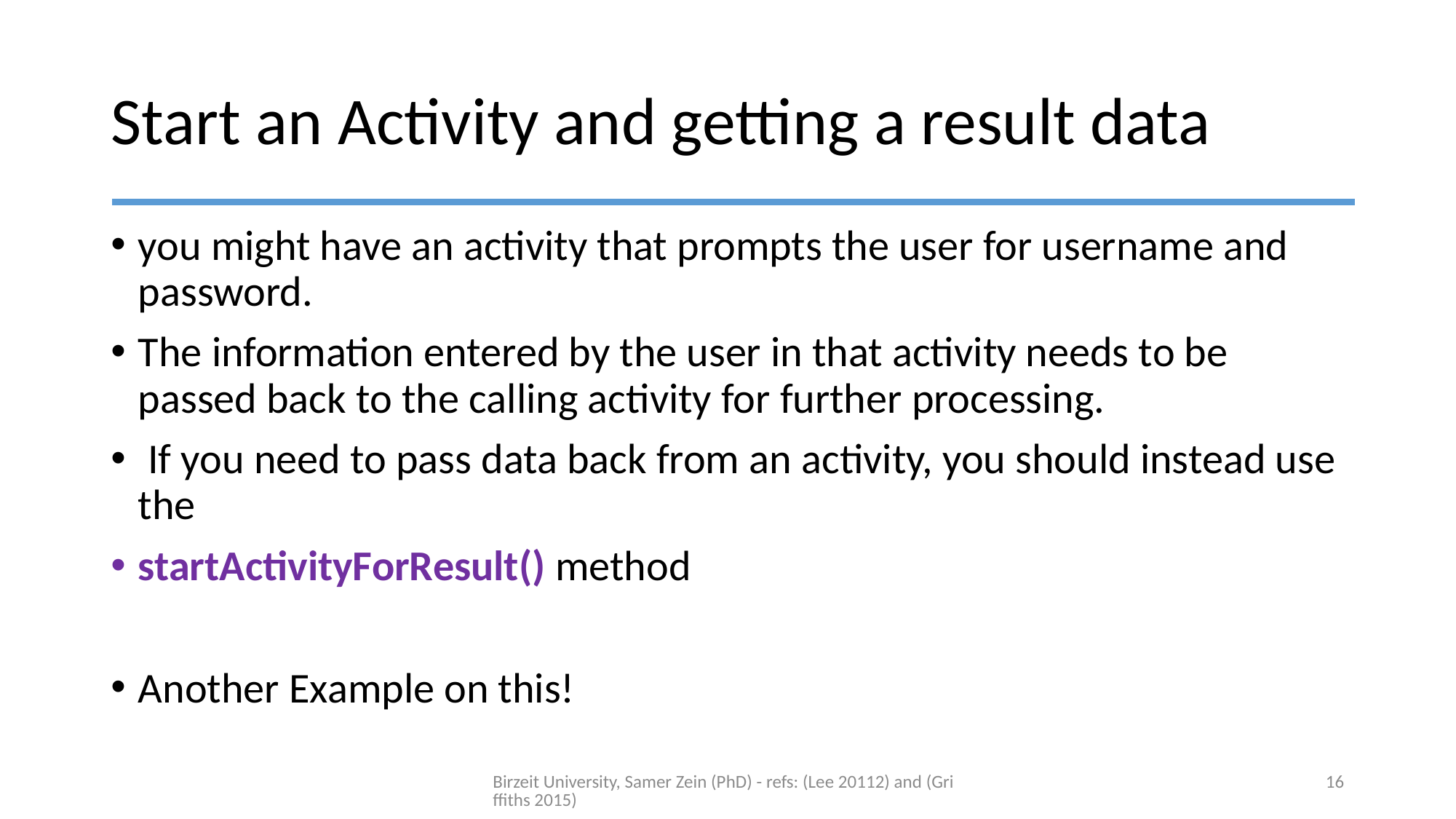

# Start an Activity and getting a result data
you might have an activity that prompts the user for username and password.
The information entered by the user in that activity needs to be passed back to the calling activity for further processing.
 If you need to pass data back from an activity, you should instead use the
startActivityForResult() method

Another Example on this!
Birzeit University, Samer Zein (PhD) - refs: (Lee 20112) and (Griffiths 2015)
16